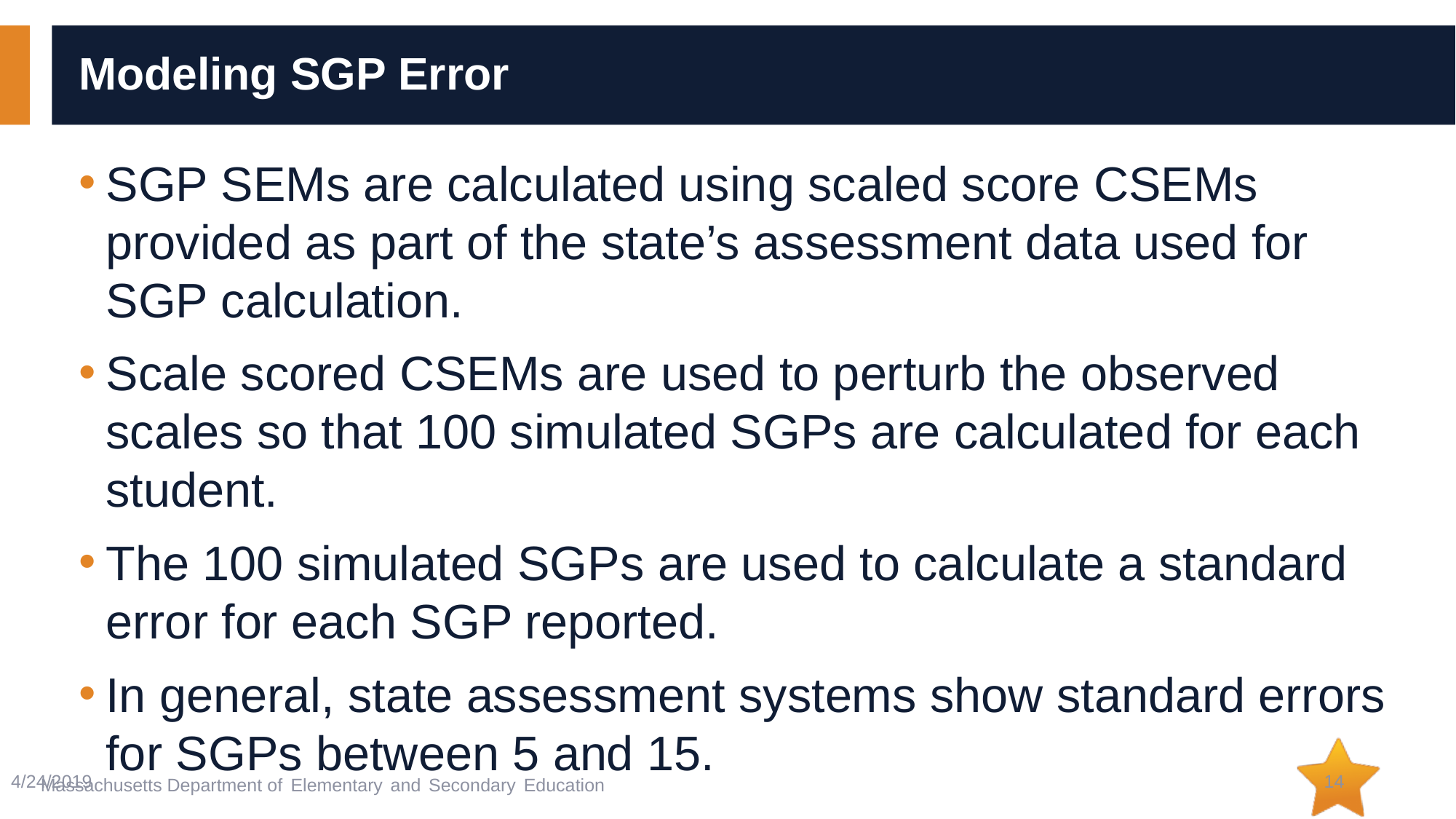

# Modeling SGP Error
SGP SEMs are calculated using scaled score CSEMs provided as part of the state’s assessment data used for SGP calculation.
Scale scored CSEMs are used to perturb the observed scales so that 100 simulated SGPs are calculated for each student.
The 100 simulated SGPs are used to calculate a standard error for each SGP reported.
In general, state assessment systems show standard errors for SGPs between 5 and 15.
4/24/2019
14